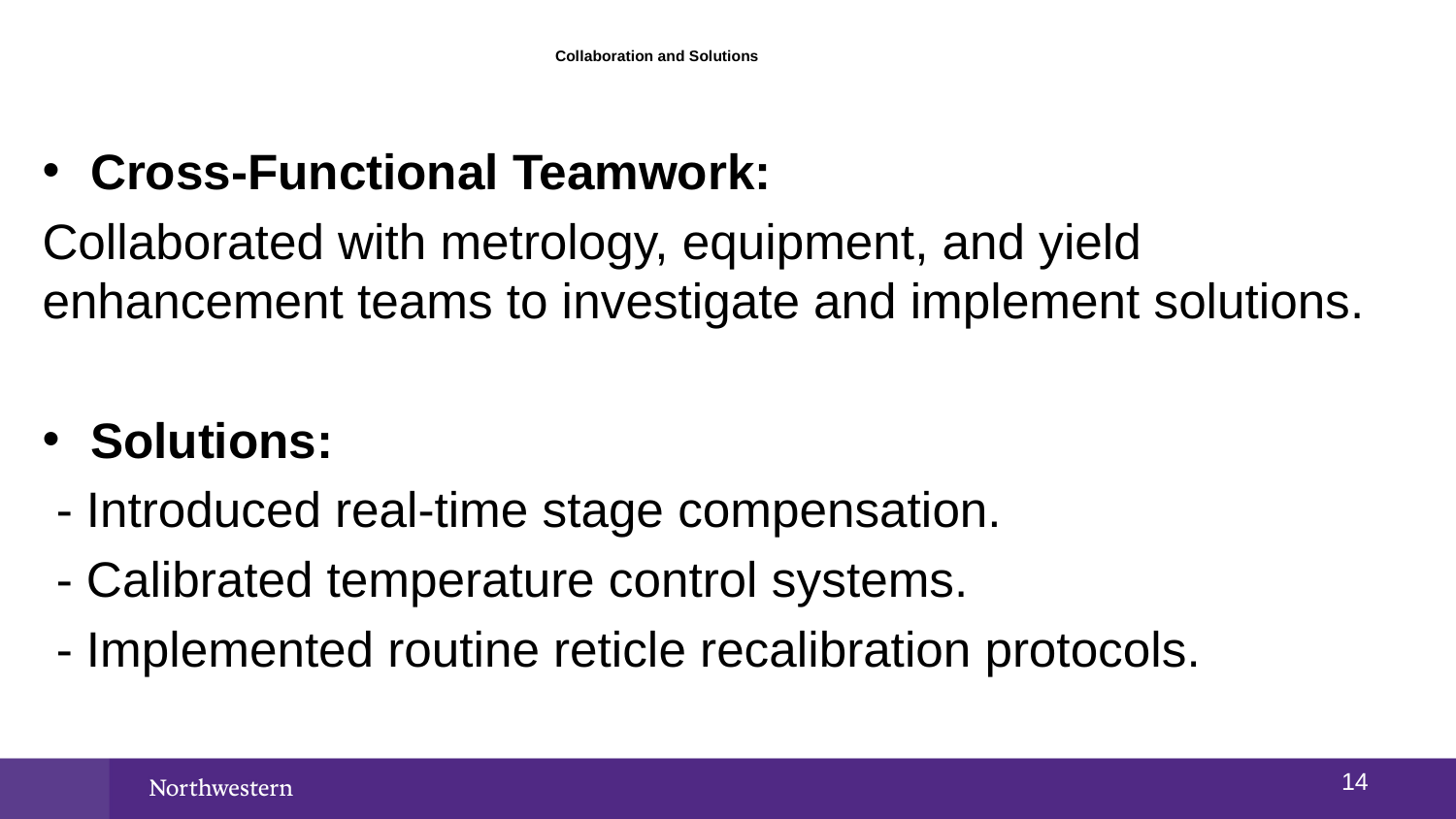

# Collaboration and Solutions
Cross-Functional Teamwork:
Collaborated with metrology, equipment, and yield enhancement teams to investigate and implement solutions.

Solutions:
 - Introduced real-time stage compensation.
 - Calibrated temperature control systems.
 - Implemented routine reticle recalibration protocols.

14